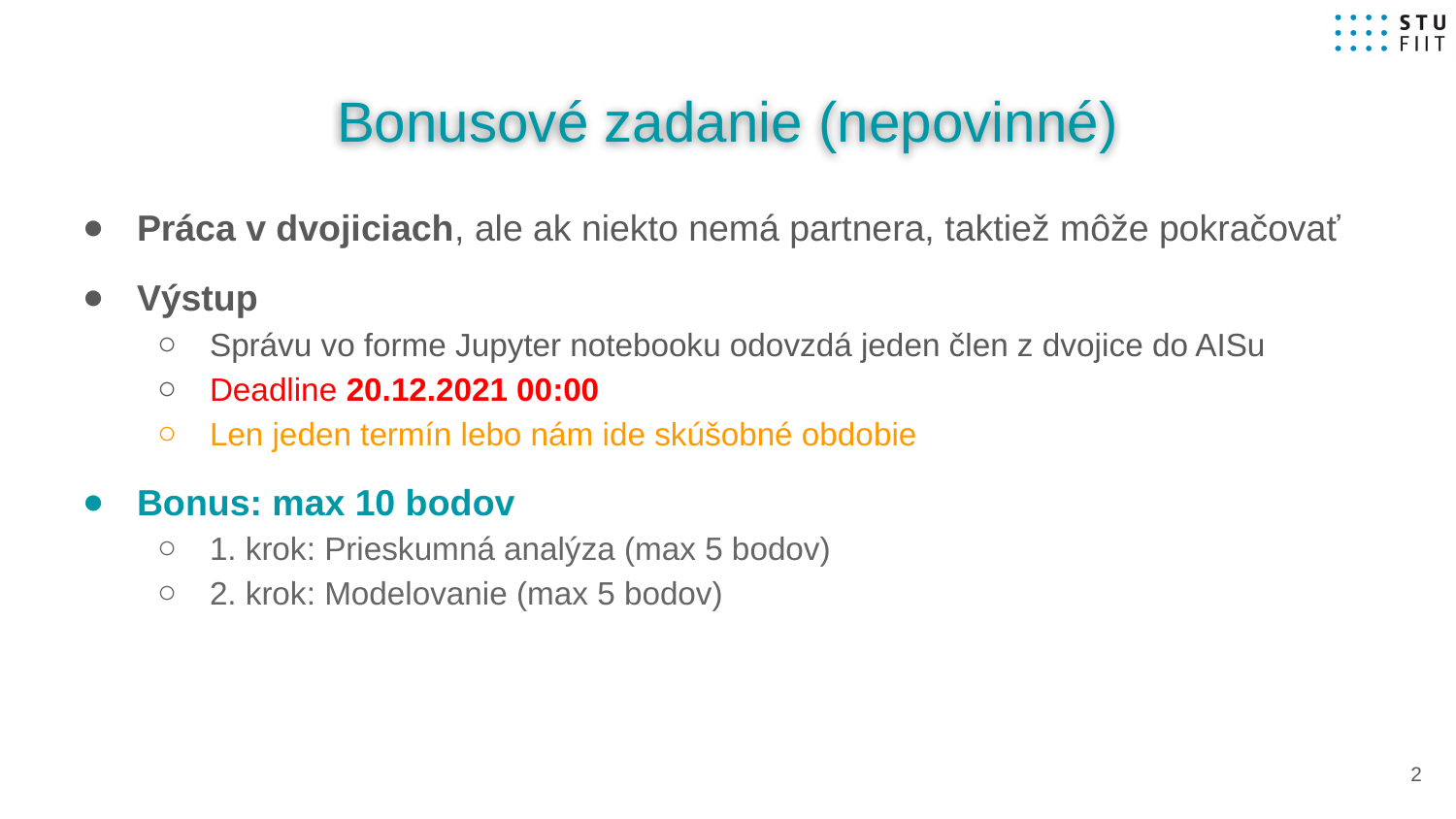

# Bonusové zadanie (nepovinné)
Práca v dvojiciach, ale ak niekto nemá partnera, taktiež môže pokračovať
Výstup
Správu vo forme Jupyter notebooku odovzdá jeden člen z dvojice do AISu
Deadline 20.12.2021 00:00
Len jeden termín lebo nám ide skúšobné obdobie
Bonus: max 10 bodov
1. krok: Prieskumná analýza (max 5 bodov)
2. krok: Modelovanie (max 5 bodov)
2